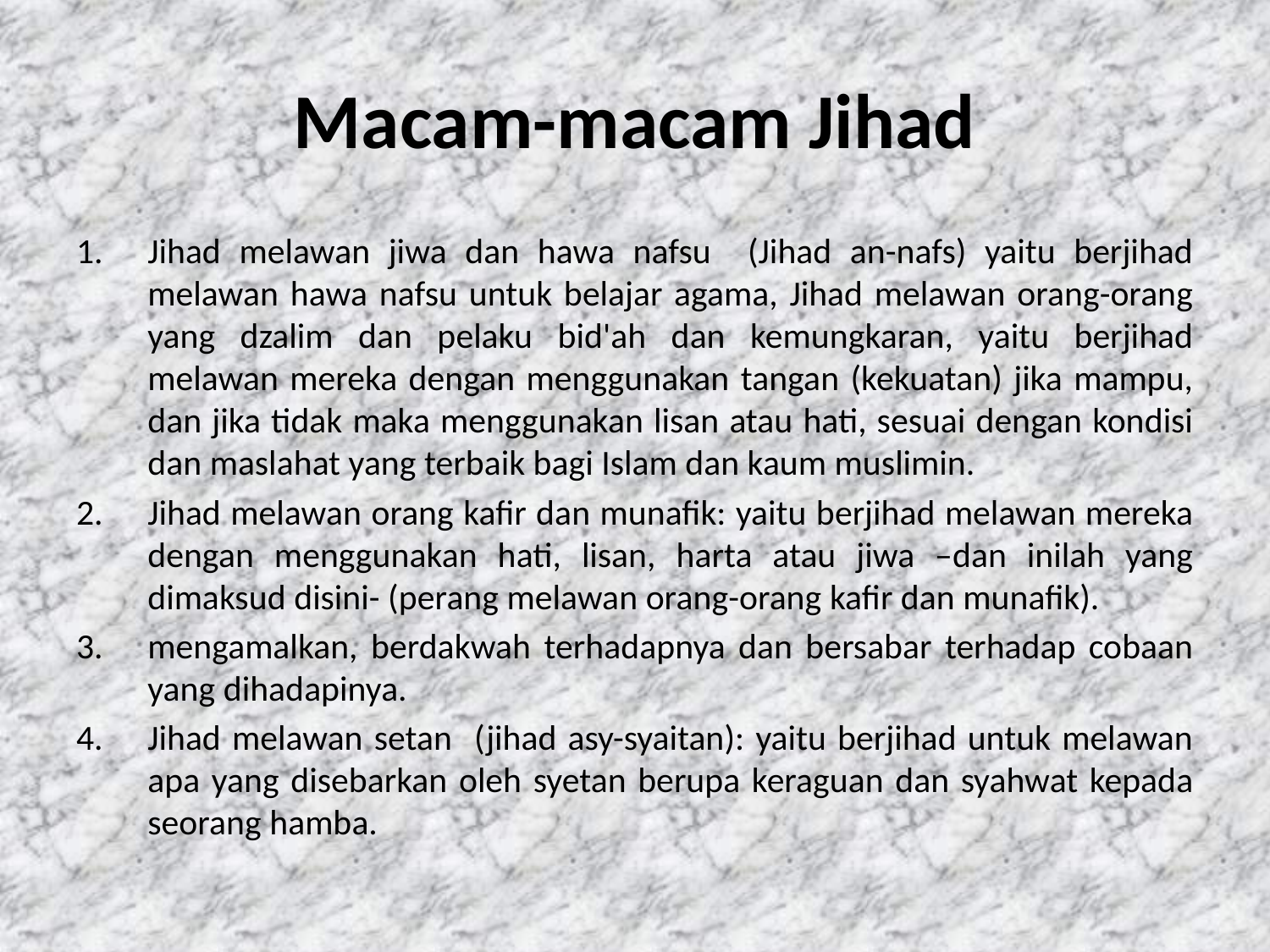

# Macam-macam Jihad
Jihad melawan jiwa dan hawa nafsu  (Jihad an-nafs) yaitu berjihad melawan hawa nafsu untuk belajar agama, Jihad melawan orang-orang yang dzalim dan pelaku bid'ah dan kemungkaran, yaitu berjihad melawan mereka dengan menggunakan tangan (kekuatan) jika mampu, dan jika tidak maka menggunakan lisan atau hati, sesuai dengan kondisi dan maslahat yang terbaik bagi Islam dan kaum muslimin.
Jihad melawan orang kafir dan munafik: yaitu berjihad melawan mereka dengan menggunakan hati, lisan, harta atau jiwa –dan inilah yang dimaksud disini- (perang melawan orang-orang kafir dan munafik).
mengamalkan, berdakwah terhadapnya dan bersabar terhadap cobaan yang dihadapinya.
Jihad melawan setan  (jihad asy-syaitan): yaitu berjihad untuk melawan apa yang disebarkan oleh syetan berupa keraguan dan syahwat kepada seorang hamba.